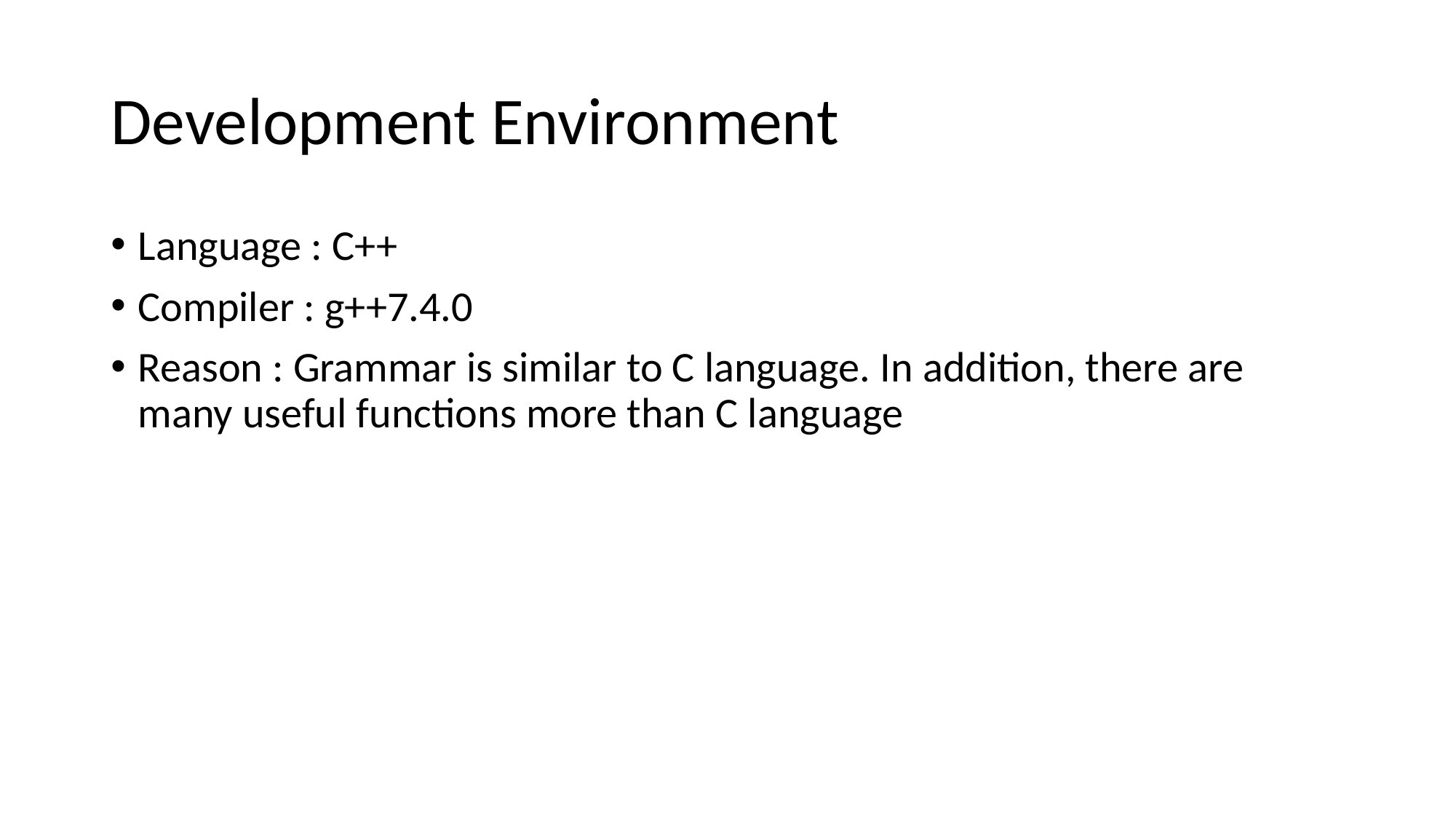

# Development Environment
Language : C++
Compiler : g++7.4.0
Reason : Grammar is similar to C language. In addition, there are many useful functions more than C language